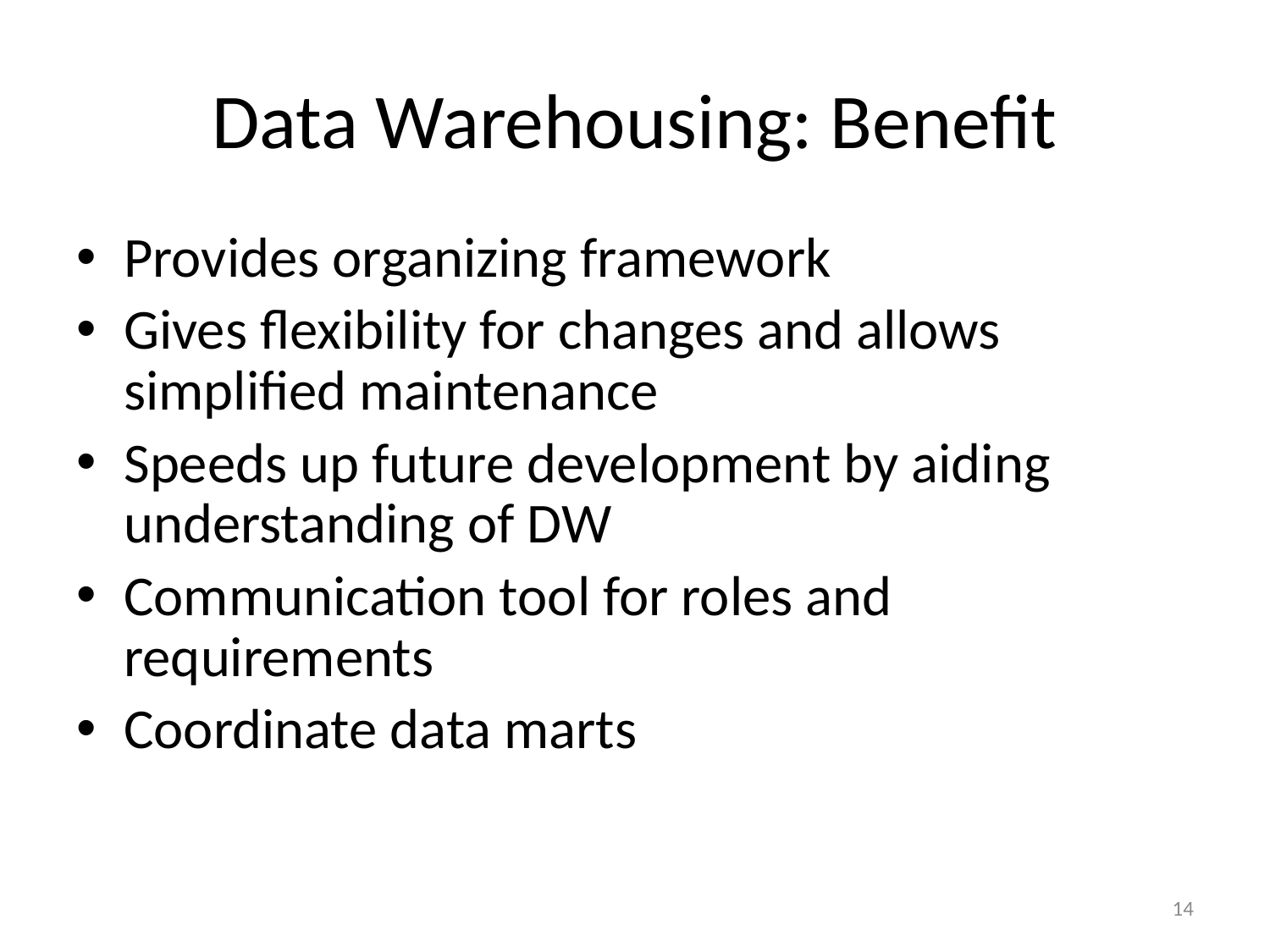

# Data Warehousing: Benefit
Provides organizing framework
Gives flexibility for changes and allows simplified maintenance
Speeds up future development by aiding understanding of DW
Communication tool for roles and requirements
Coordinate data marts
14